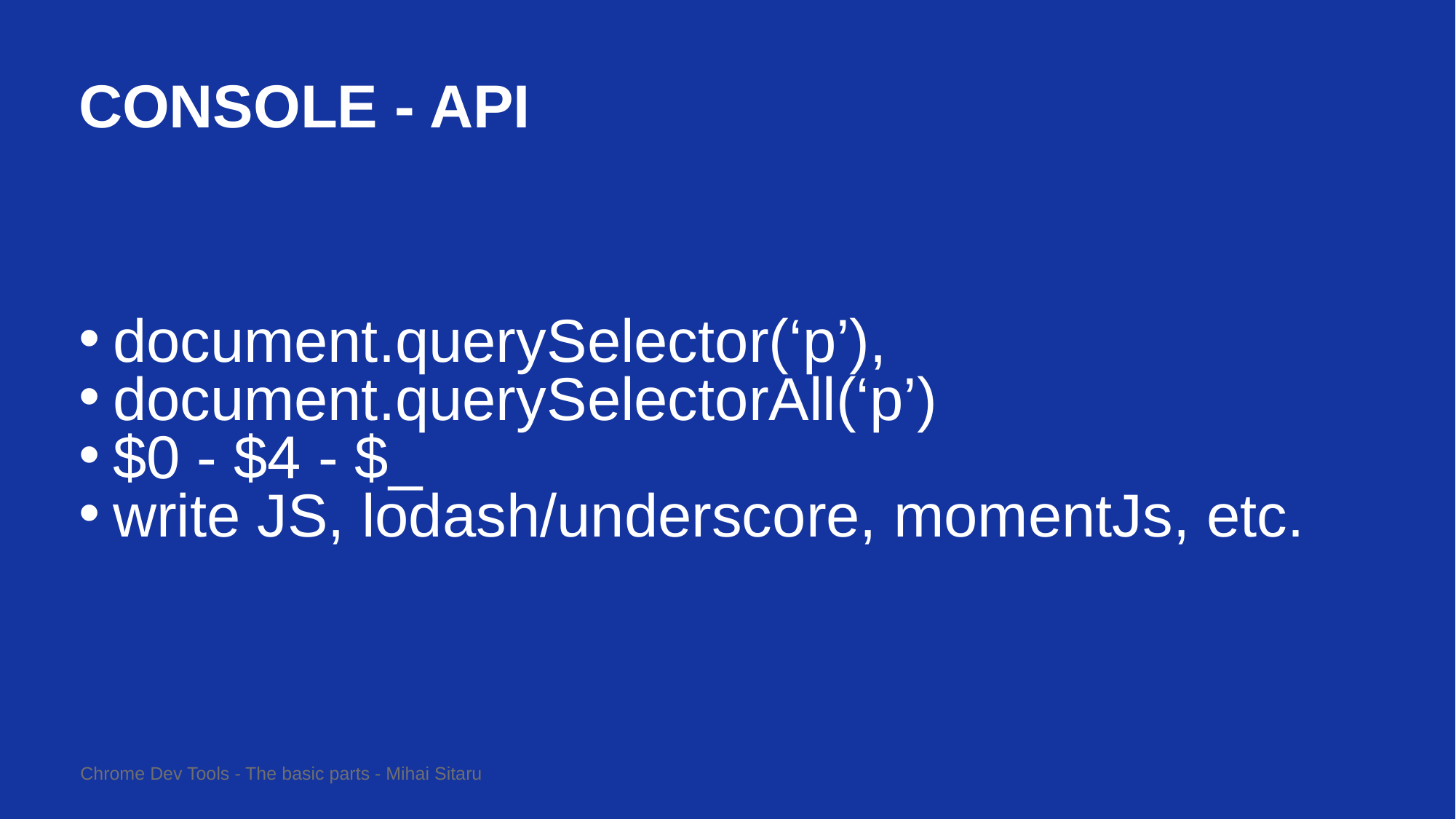

# Console - API

document.querySelector(‘p’),
document.querySelectorAll(‘p’)
$0 - $4 - $_
write JS, lodash/underscore, momentJs, etc.

Chrome Dev Tools - The basic parts - Mihai Sitaru
13